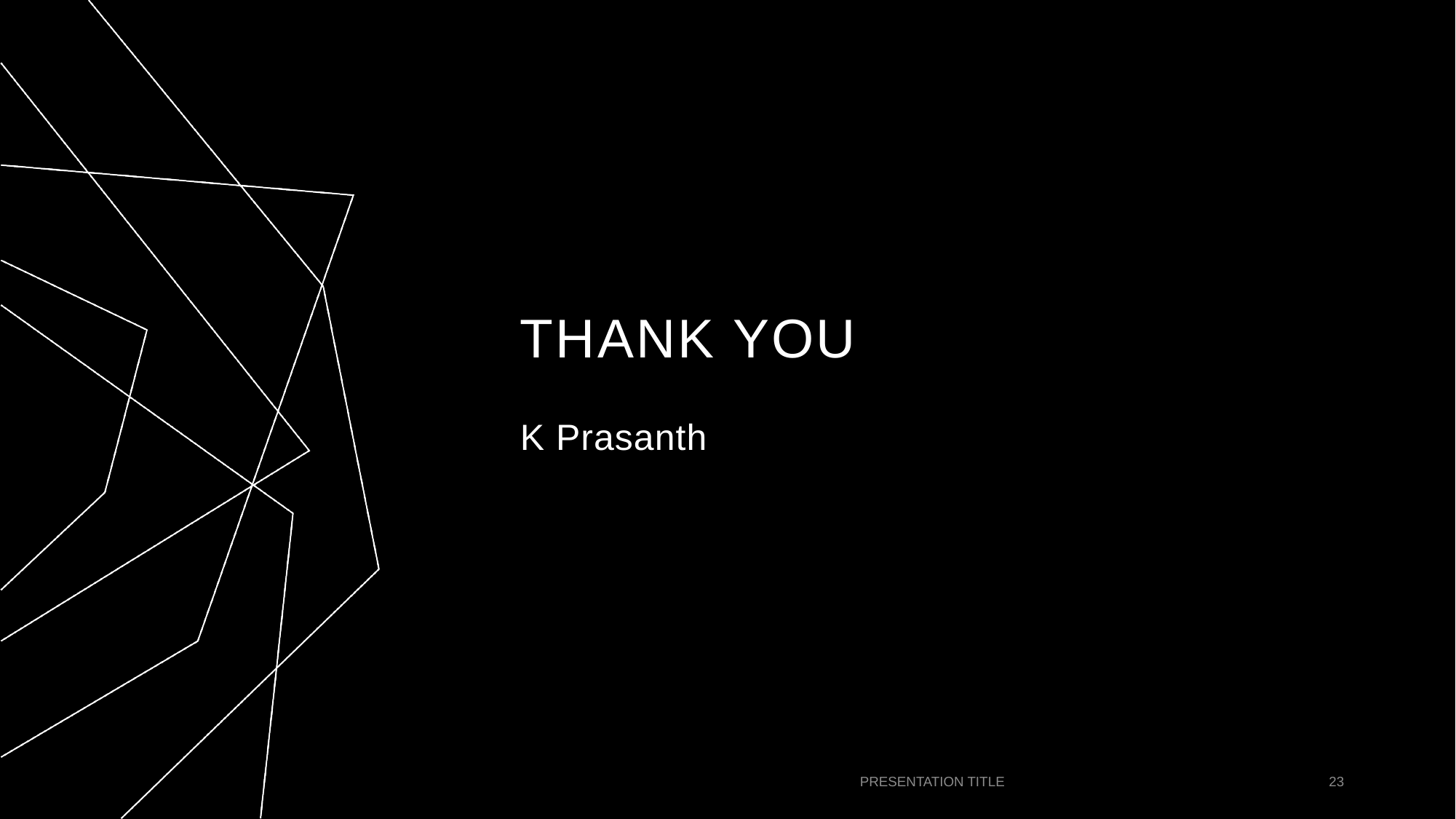

# THANK YOU
K Prasanth
PRESENTATION TITLE
23